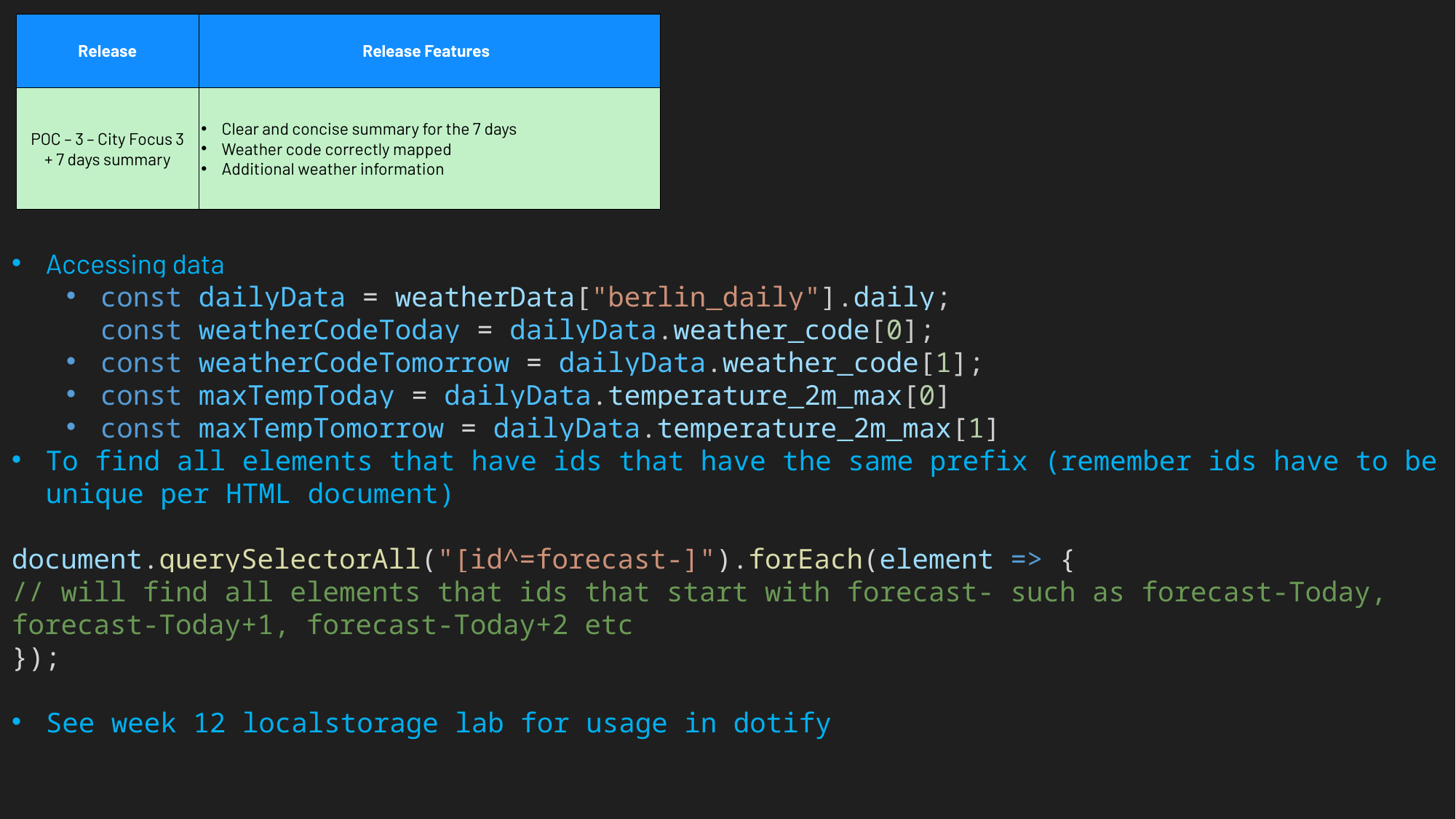

| Release | Release Features |
| --- | --- |
| POC – 3 – City Focus 3 + 7 days summary | Clear and concise summary for the 7 days Weather code correctly mapped Additional weather information |
Accessing data
const dailyData = weatherData["berlin_daily"].daily;
const weatherCodeToday = dailyData.weather_code[0];
const weatherCodeTomorrow = dailyData.weather_code[1];
const maxTempToday = dailyData.temperature_2m_max[0]
const maxTempTomorrow = dailyData.temperature_2m_max[1]
To find all elements that have ids that have the same prefix (remember ids have to be unique per HTML document)

document.querySelectorAll("[id^=forecast-]").forEach(element => {
// will find all elements that ids that start with forecast- such as forecast-Today, forecast-Today+1, forecast-Today+2 etc
});

See week 12 localstorage lab for usage in dotify